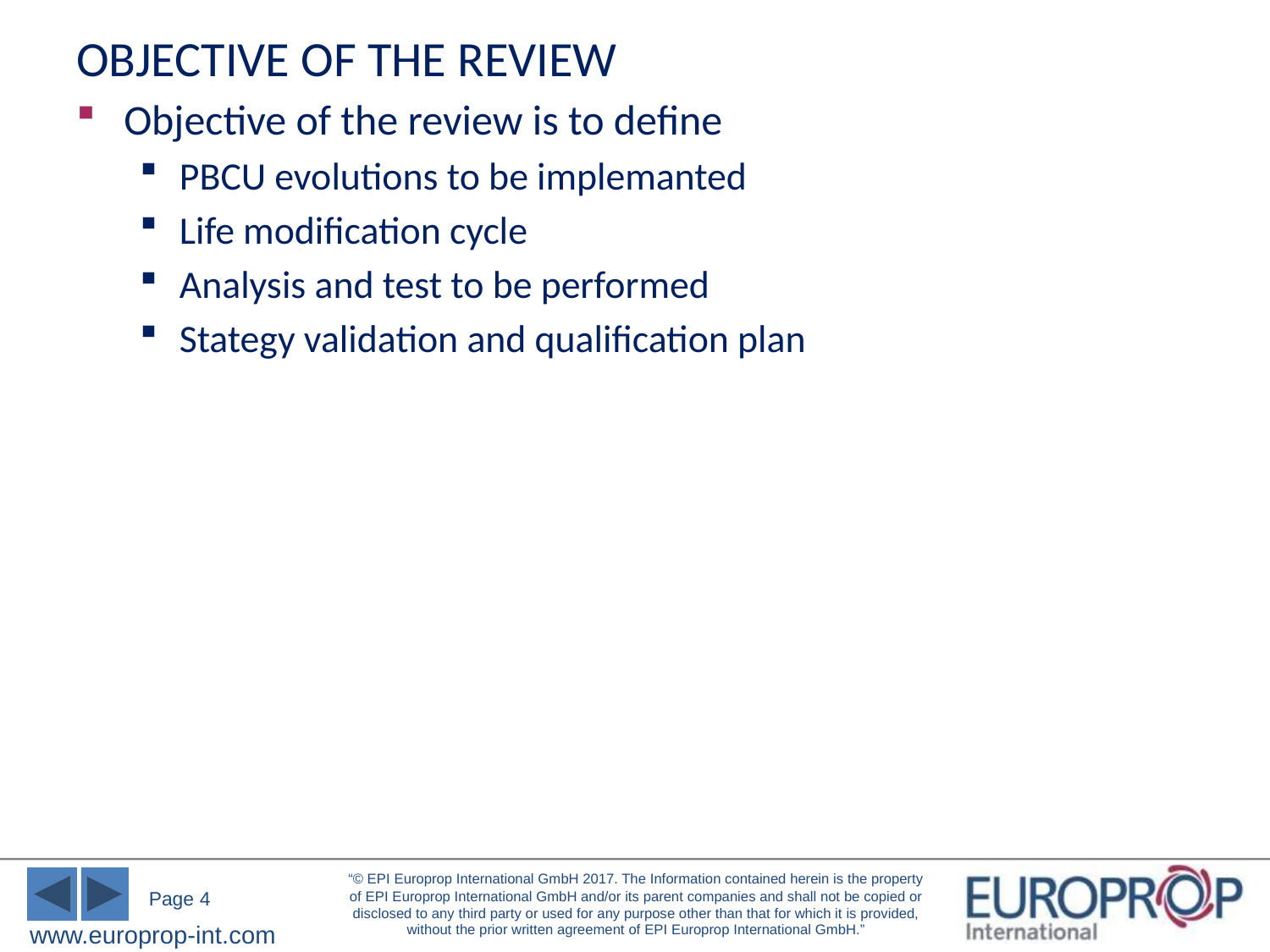

# OBJECTIVE OF THE REVIEW
Objective of the review is to define
PBCU evolutions to be implemanted
Life modification cycle
Analysis and test to be performed
Stategy validation and qualification plan